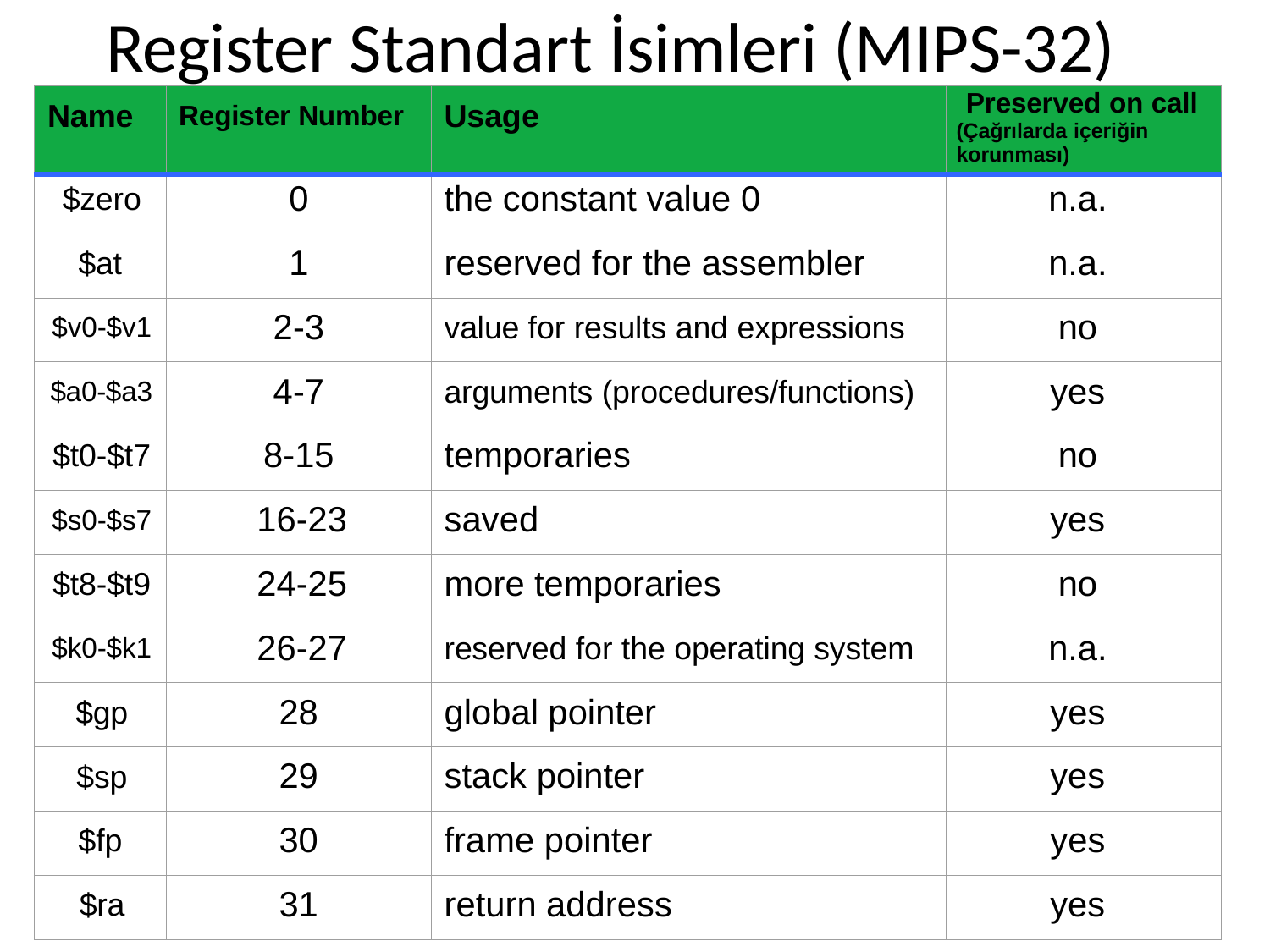

# Register Standart İsimleri (MIPS-32)
| Name | Register Number | Usage | Preserved on call (Çağrılarda içeriğin korunması) |
| --- | --- | --- | --- |
| $zero | 0 | the constant value 0 | n.a. |
| $at | 1 | reserved for the assembler | n.a. |
| $v0-$v1 | 2-3 | value for results and expressions | no |
| $a0-$a3 | 4-7 | arguments (procedures/functions) | yes |
| $t0-$t7 | 8-15 | temporaries | no |
| $s0-$s7 | 16-23 | saved | yes |
| $t8-$t9 | 24-25 | more temporaries | no |
| $k0-$k1 | 26-27 | reserved for the operating system | n.a. |
| $gp | 28 | global pointer | yes |
| $sp | 29 | stack pointer | yes |
| $fp | 30 | frame pointer | yes |
| $ra | 31 | return address | yes |